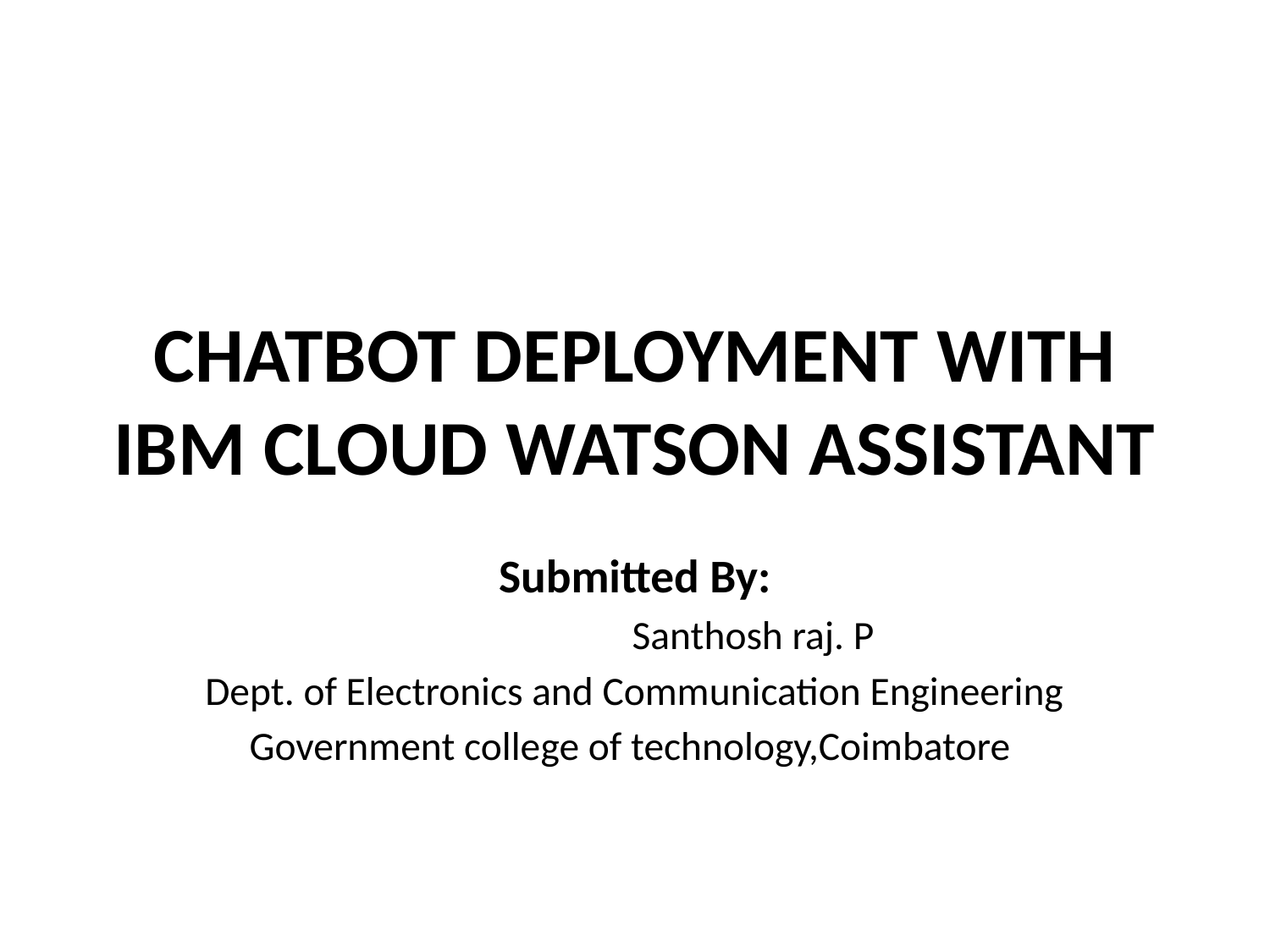

# CHATBOT DEPLOYMENT WITH IBM CLOUD WATSON ASSISTANT
Submitted By:
                          Santhosh raj. P
Dept. of Electronics and Communication Engineering
Government college of technology,Coimbatore